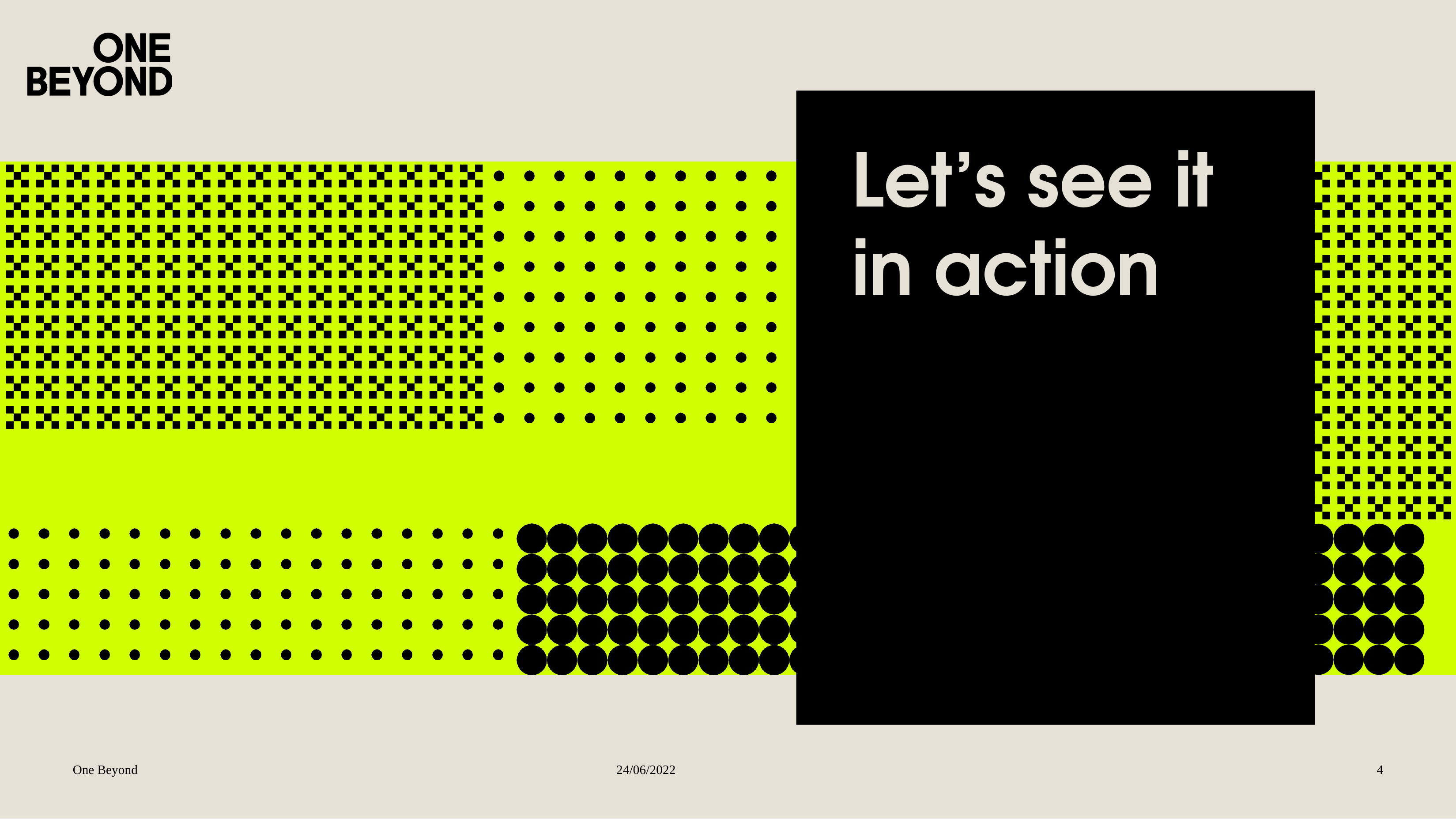

Let’s see it in action
One Beyond
24/06/2022
4